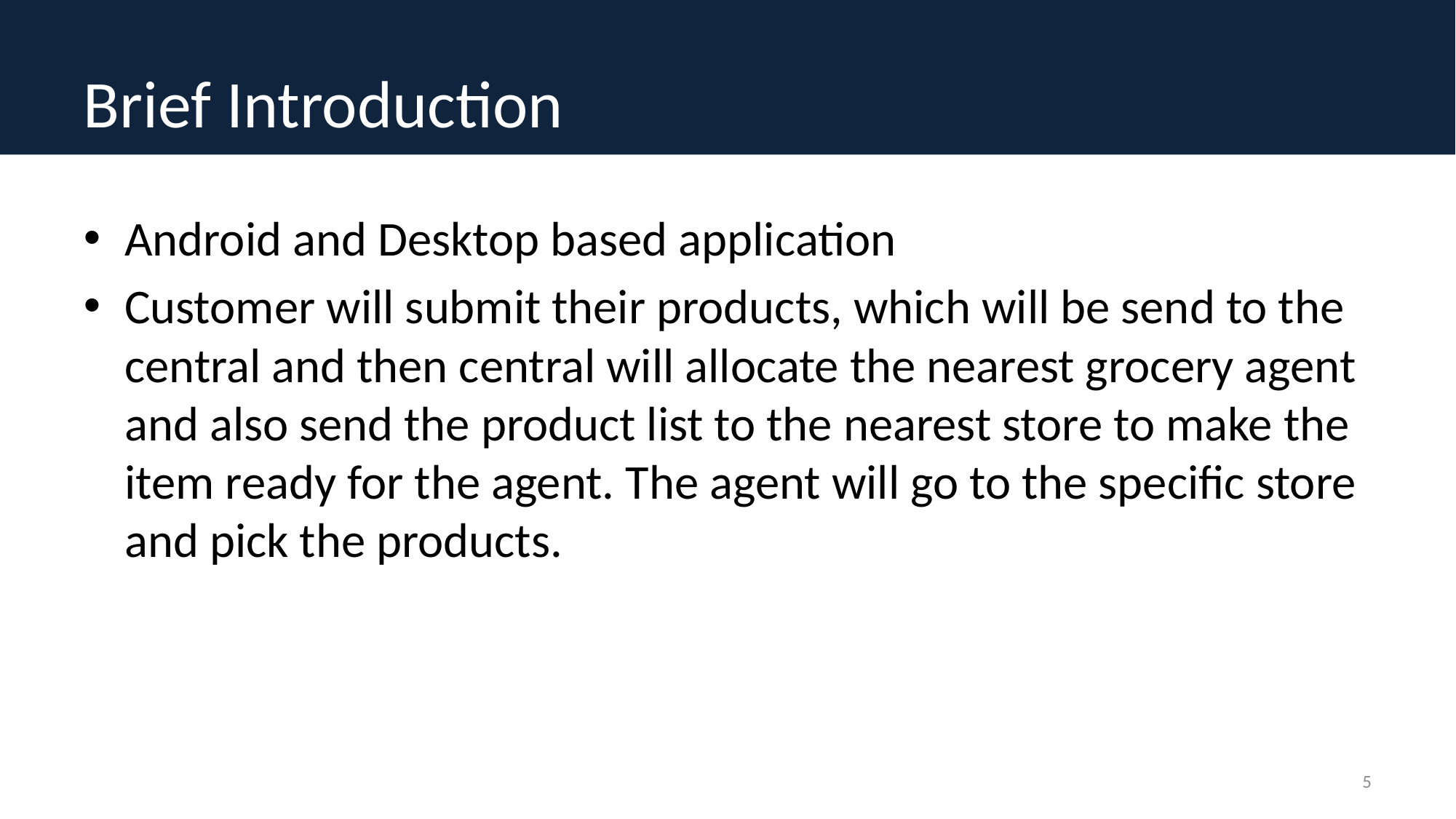

# Brief Introduction
Android and Desktop based application
Customer will submit their products, which will be send to the central and then central will allocate the nearest grocery agent and also send the product list to the nearest store to make the item ready for the agent. The agent will go to the specific store and pick the products.
5